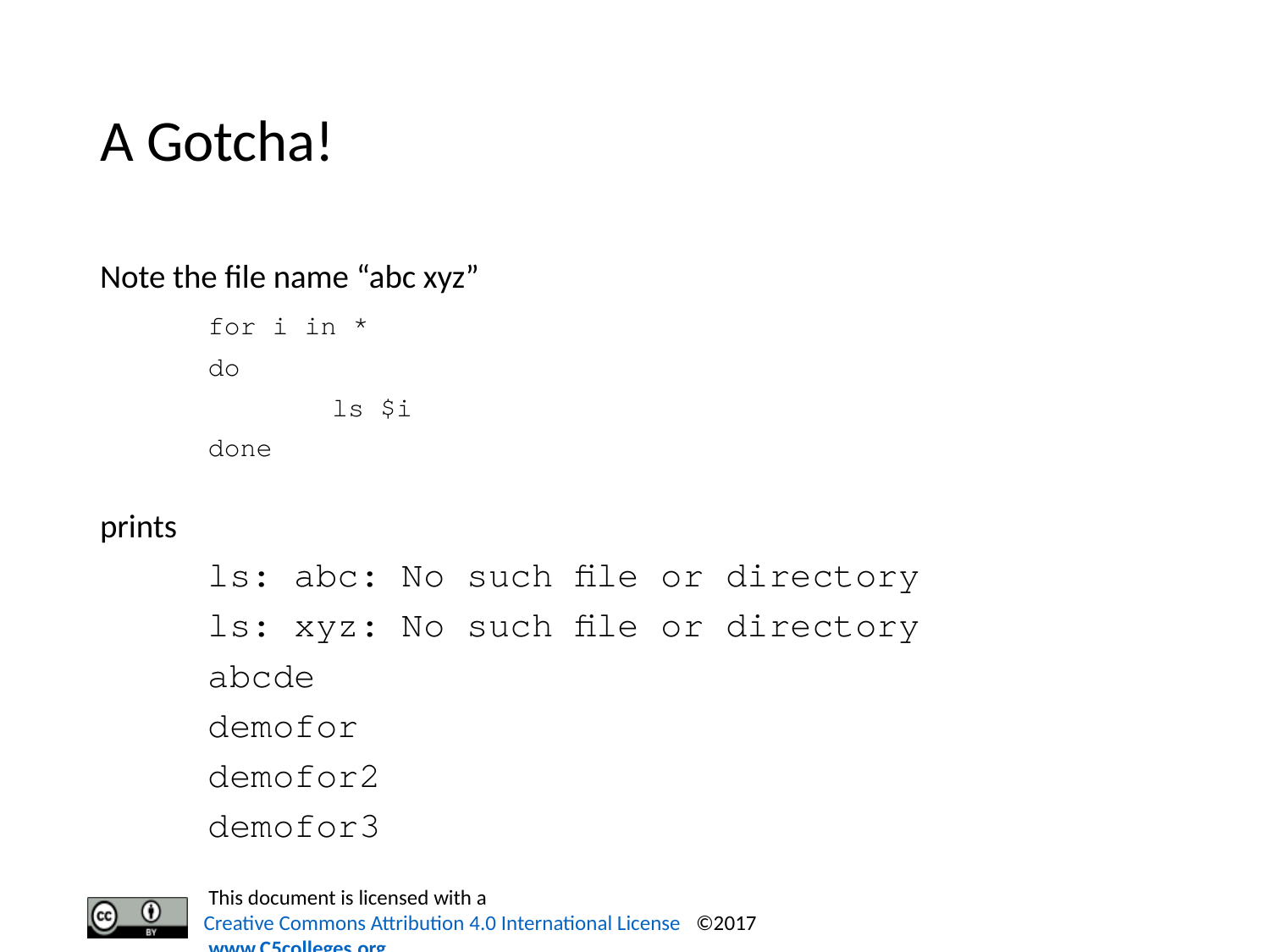

# A Gotcha!
Note the file name “abc xyz”
 	for i in *
	do
 		 ls $i
 	done
prints
 	ls: abc: No such file or directory
	ls: xyz: No such file or directory
	abcde
	demofor
	demofor2
	demofor3